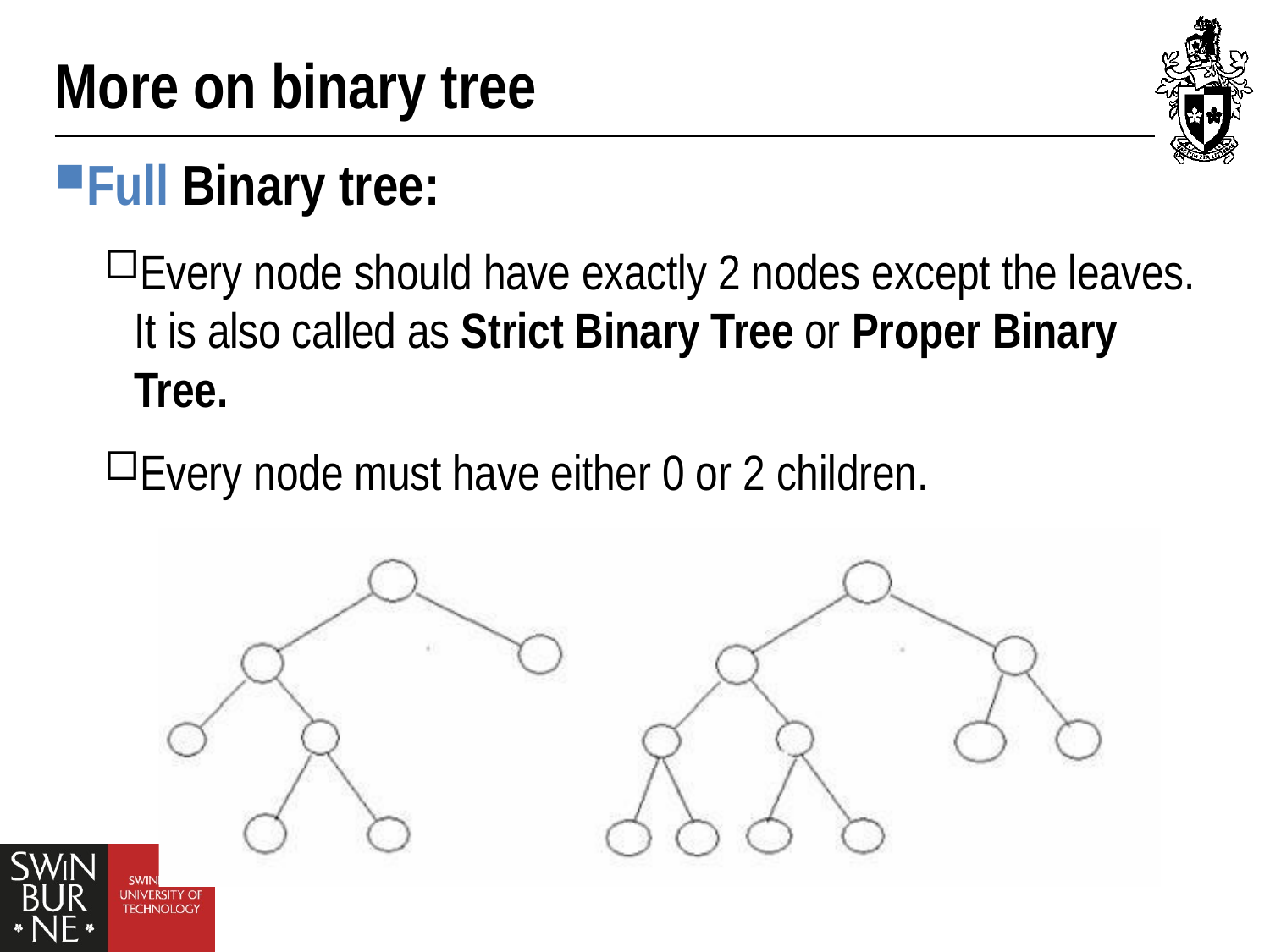

# More on binary tree
Full Binary tree:
Every node should have exactly 2 nodes except the leaves. It is also called as Strict Binary Tree or Proper Binary Tree.
Every node must have either 0 or 2 children.